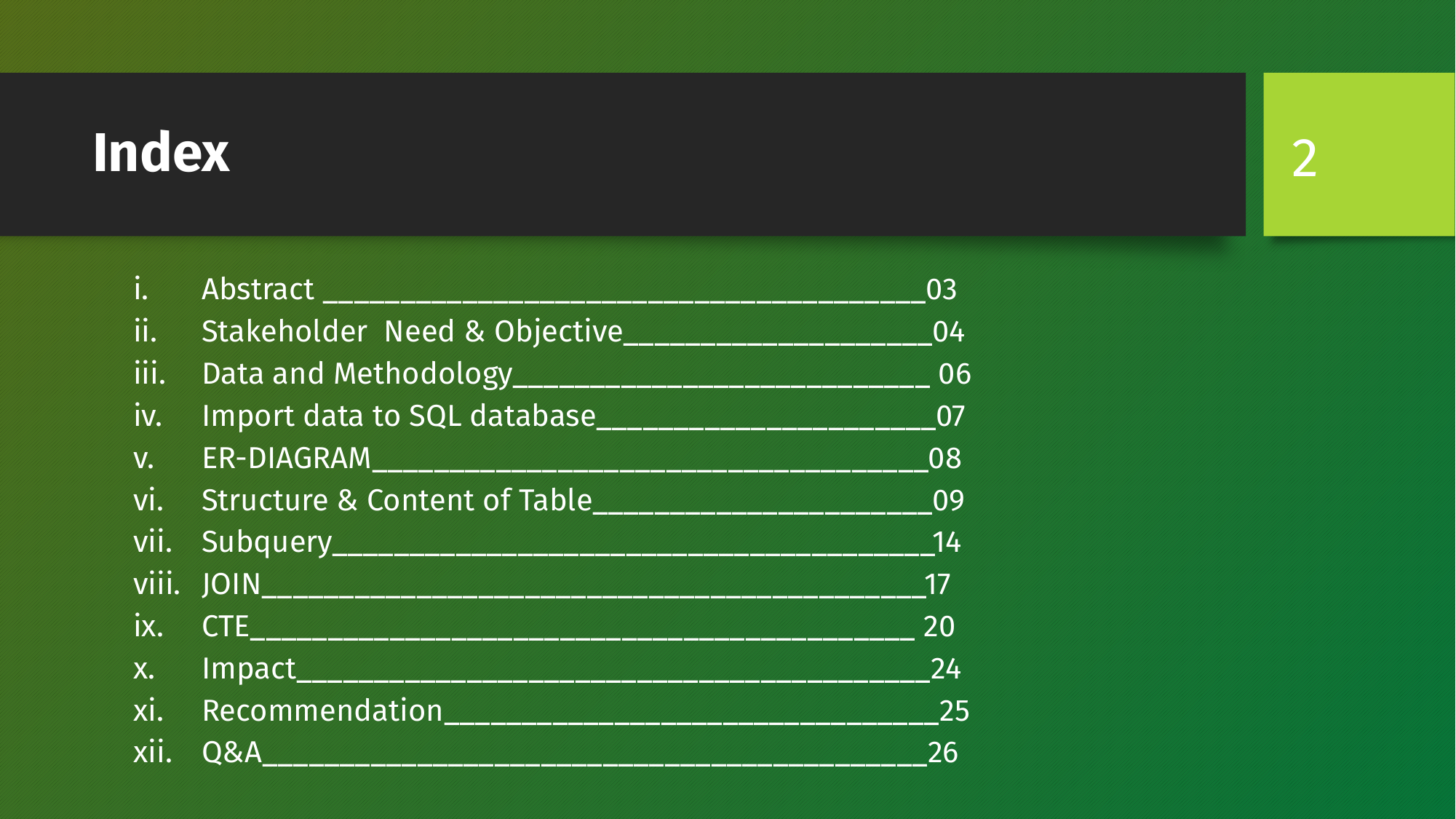

# Index
2
Abstract _______________________________________03
Stakeholder  Need & Objective____________________04
Data and Methodology___________________________ 06
Import data to SQL database______________________07
ER-DIAGRAM____________________________________08
Structure & Content of Table______________________09
Subquery_______________________________________14
JOIN___________________________________________17
CTE___________________________________________ 20
Impact_________________________________________24
Recommendation________________________________25
Q&A___________________________________________26